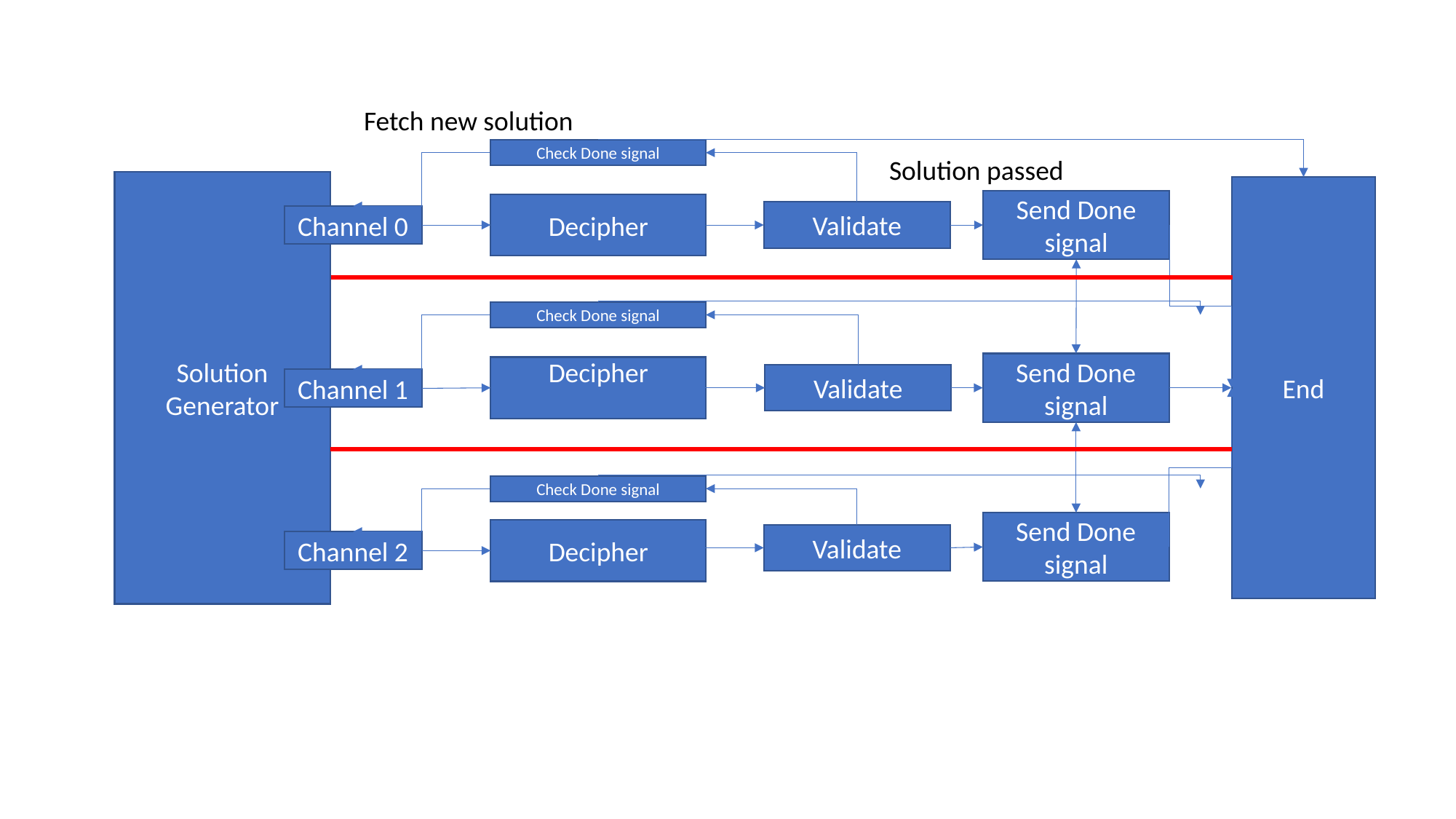

Fetch new solution
Solution passed
Solution Generator
End
Send Done signal
Decipher
Validate
Channel 0
Send Done signal
Decipher

Validate
Channel 1
Send Done signal
Decipher
Validate
Channel 2
Check Done signal
Check Done signal
Check Done signal